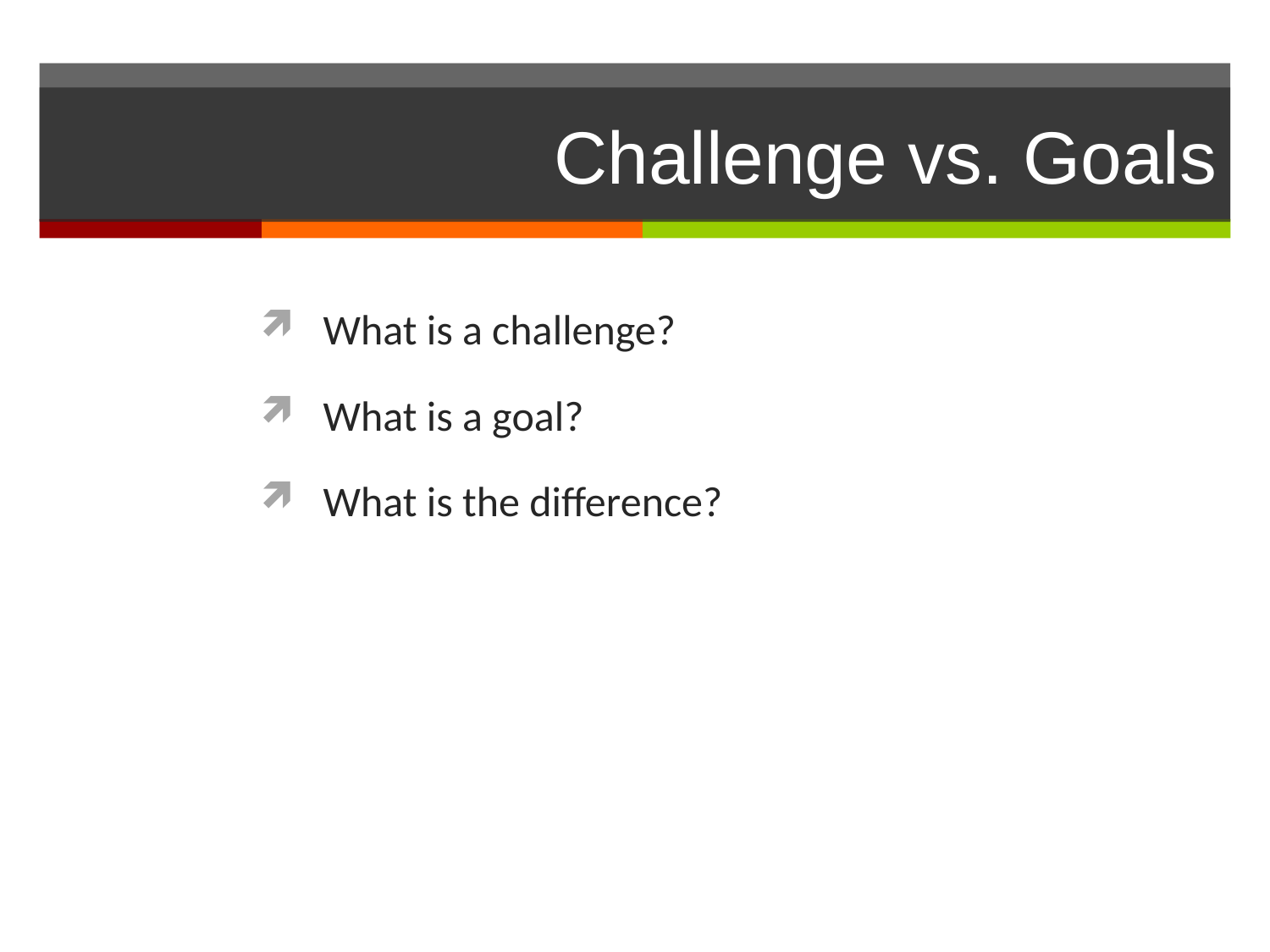

# Challenge vs. Goals
What is a challenge?
What is a goal?
What is the difference?